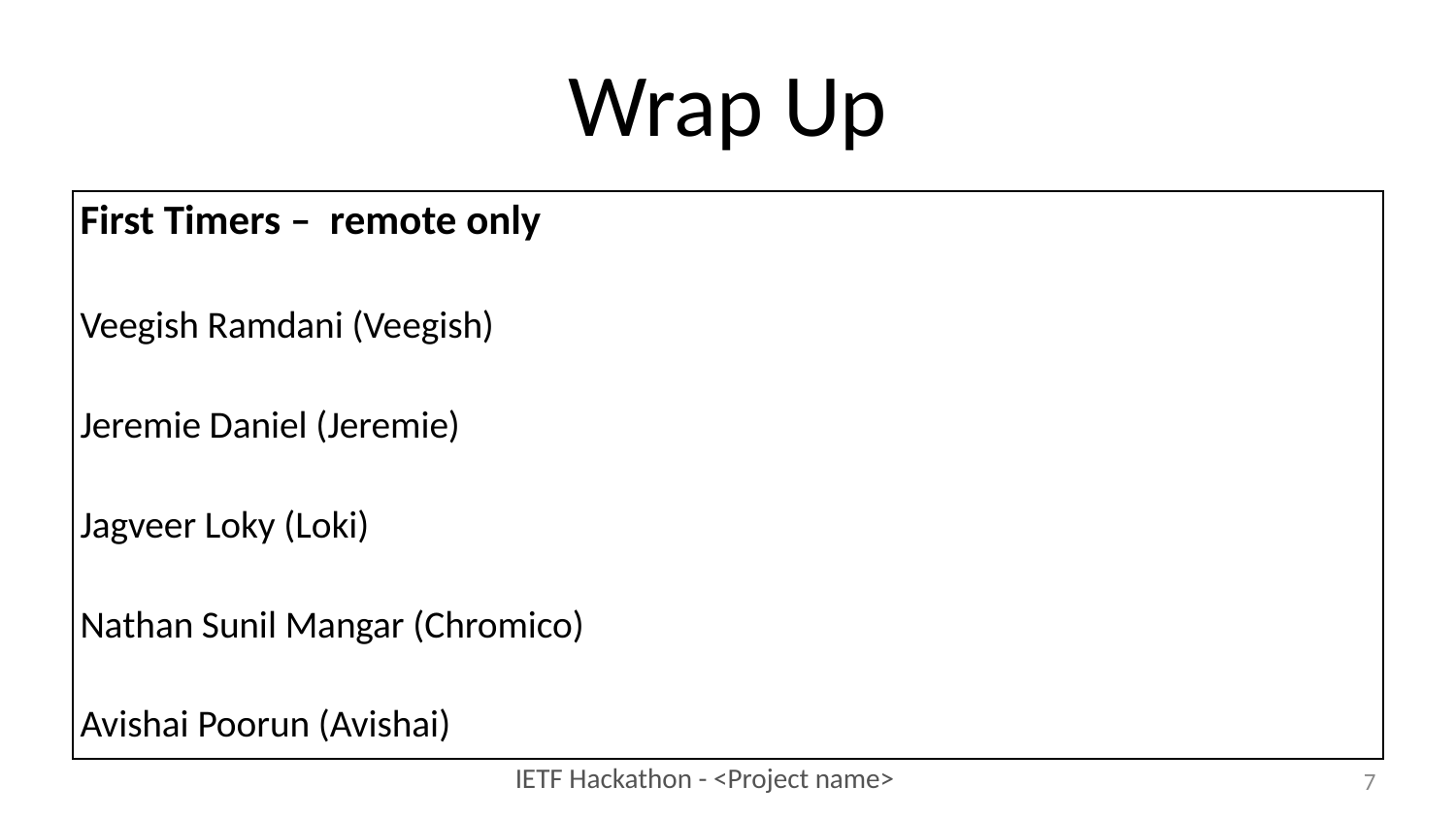

# Wrap Up
First Timers –  remote only

Veegish Ramdani (Veegish)

Jeremie Daniel (Jeremie)

Jagveer Loky (Loki)

Nathan Sunil Mangar (Chromico)

Avishai Poorun (Avishai)

7